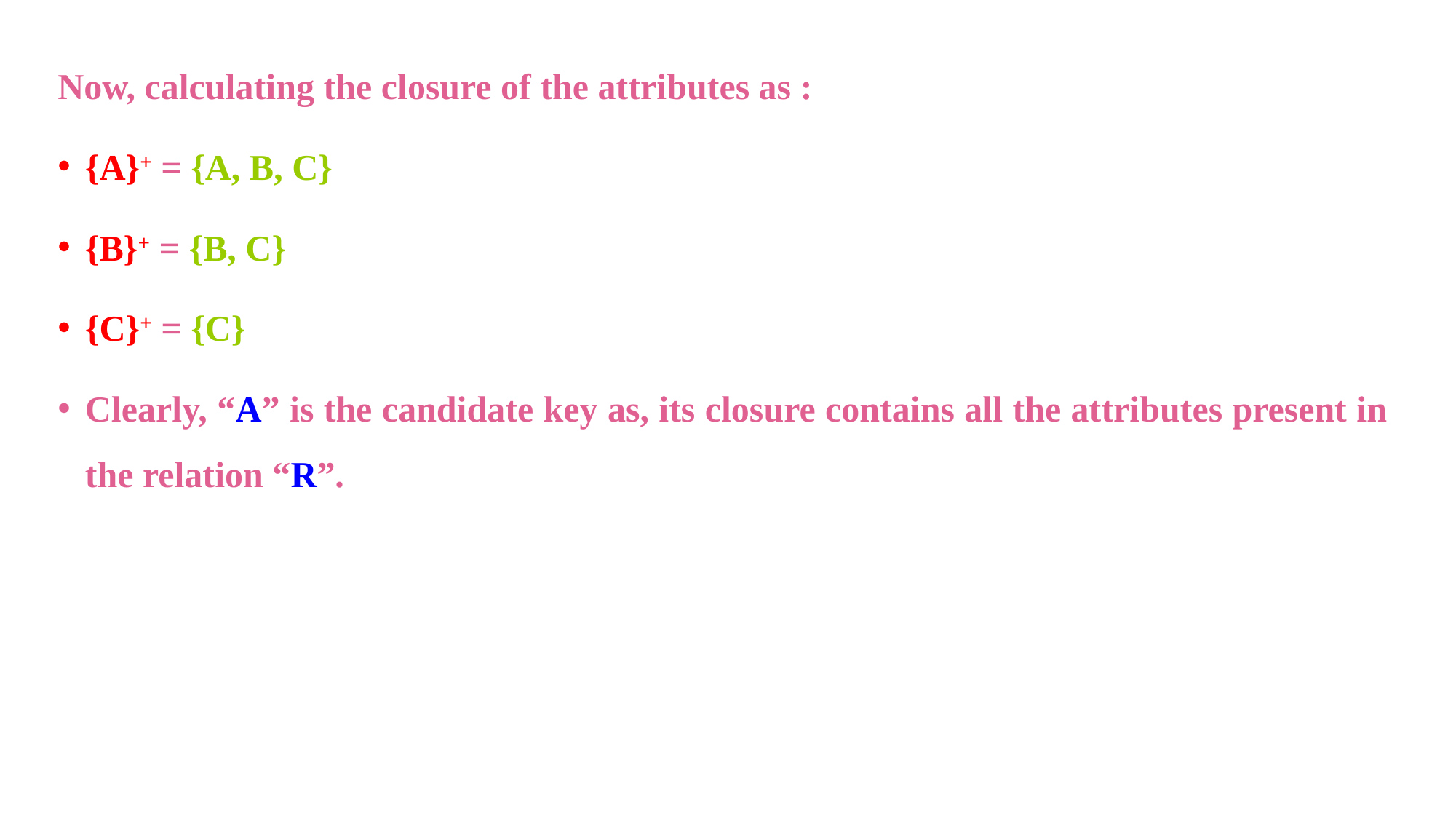

Now, calculating the closure of the attributes as :
{A}+ = {A, B, C}
{B}+ = {B, C}
{C}+ = {C}
Clearly, “A” is the candidate key as, its closure contains all the attributes present in the relation “R”.